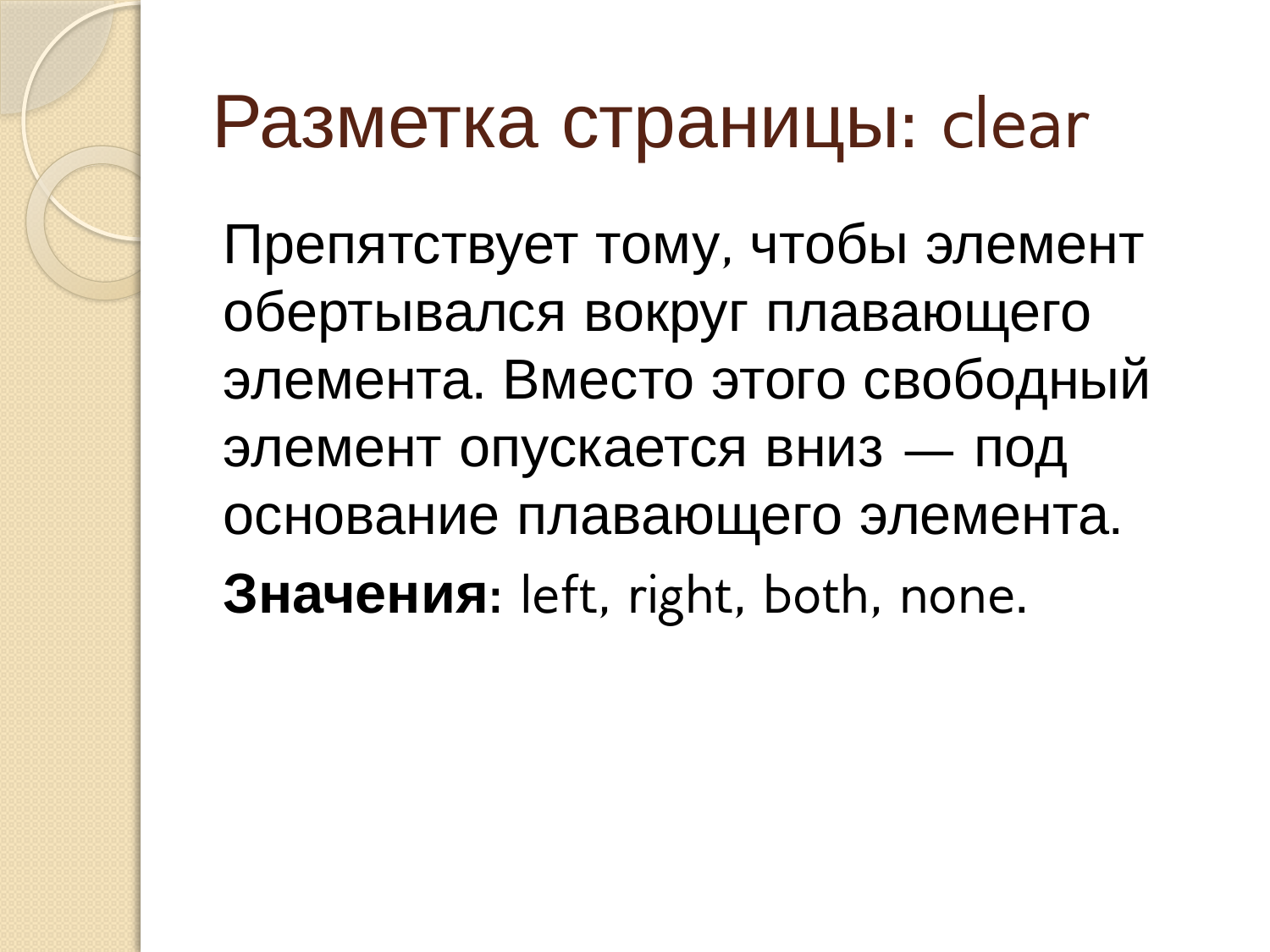

# Разметка страницы: clear
Препятствует тому, чтобы элемент обертывался вокруг плавающего элемента. Вместо этого свободный элемент опускается вниз — под основание плавающего элемента.
Значения: left, right, both, none.